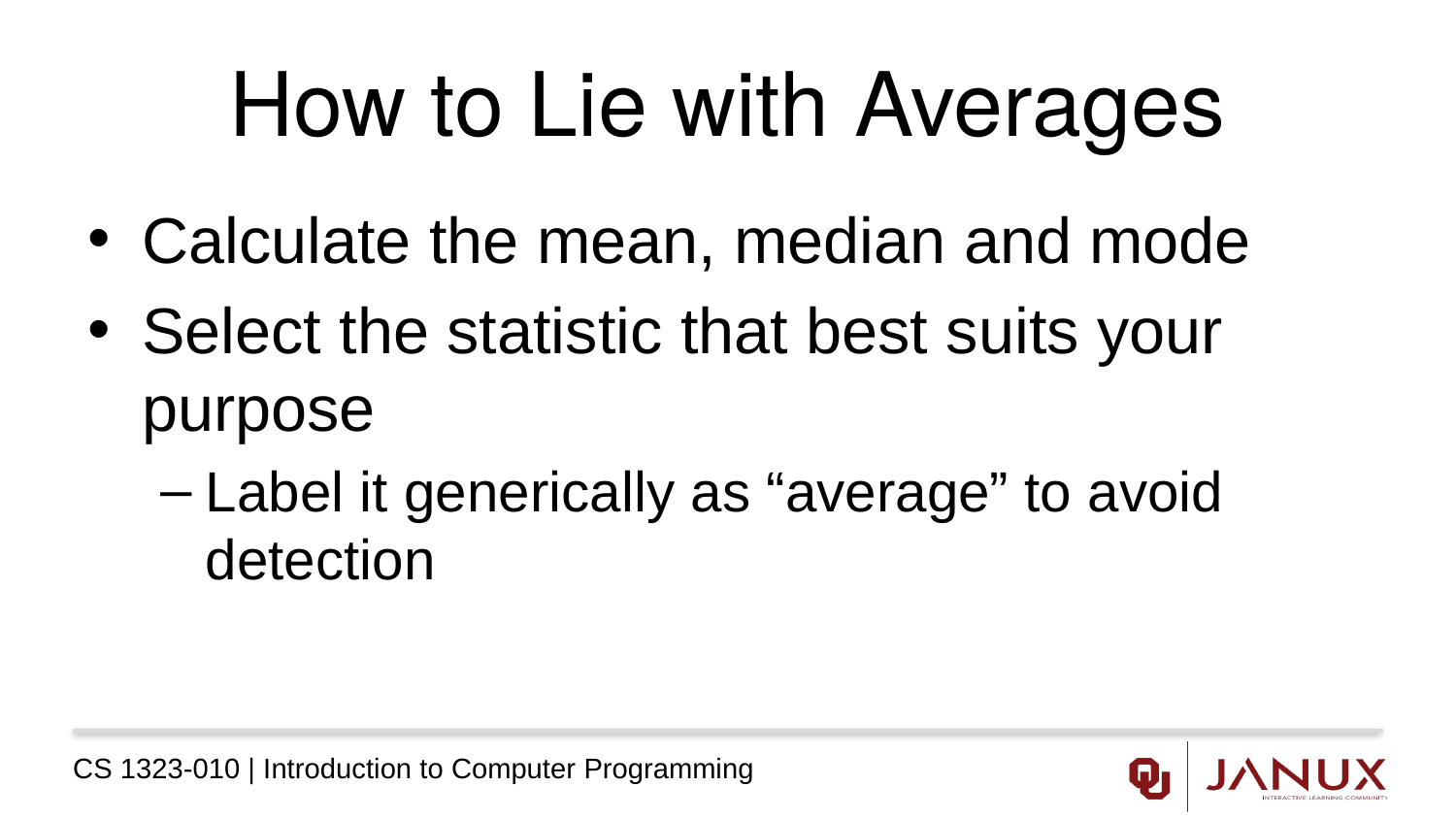

# How to Lie with Averages
Calculate the mean, median and mode
Select the statistic that best suits your purpose
Label it generically as “average” to avoid detection